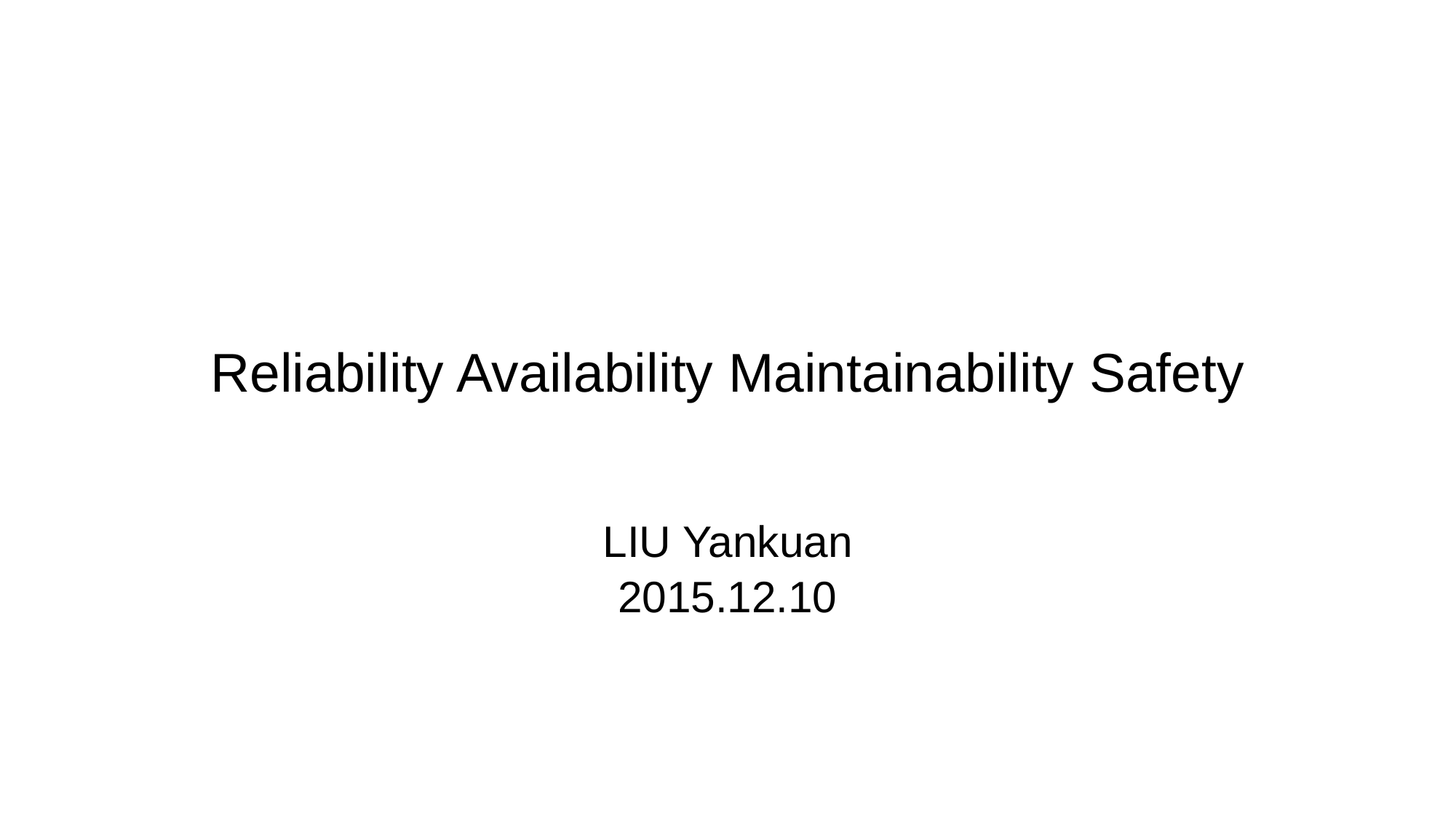

# Reliability Availability Maintainability Safety

LIU Yankuan
2015.12.10